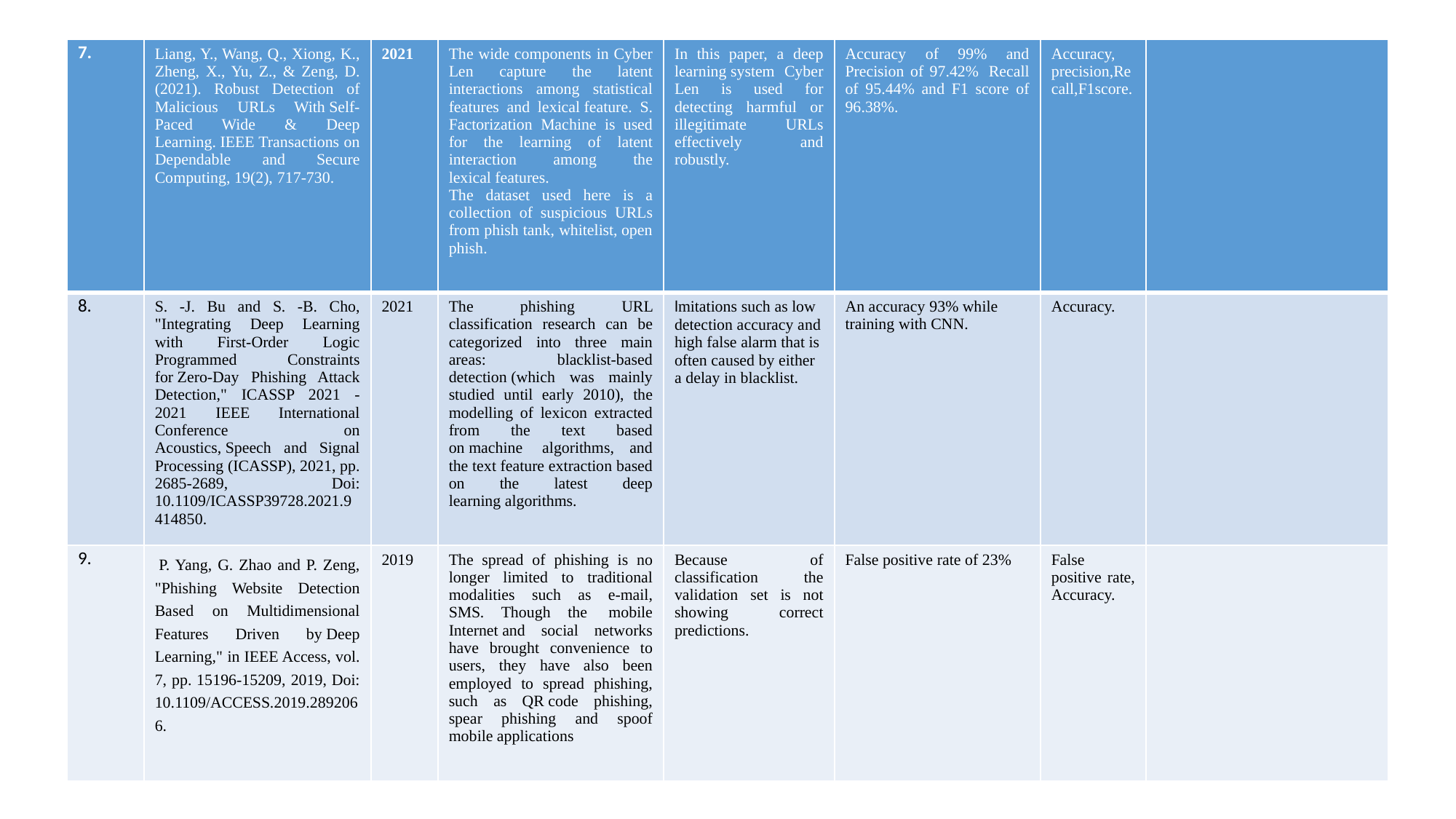

| 7. | Liang, Y., Wang, Q., Xiong, K., Zheng, X., Yu, Z., & Zeng, D. (2021). Robust Detection of Malicious URLs With Self-Paced Wide & Deep Learning. IEEE Transactions on Dependable and Secure Computing, 19(2), 717-730. | 2021​ ​ | The wide components in Cyber Len capture the latent interactions among statistical features and lexical feature. S. Factorization Machine is used for the learning of latent interaction among the lexical features. The dataset used here is a collection of suspicious URLs from phish tank, whitelist, open phish. | ​In this paper, a deep learning system Cyber Len is used for detecting harmful or illegitimate URLs effectively and robustly. | Accuracy of 99% and Precision of 97.42%  Recall of 95.44% and F1 score of 96.38%. | Accuracy, precision,Recall,F1score. | ​ ​ |
| --- | --- | --- | --- | --- | --- | --- | --- |
| 8.​ | S. -J. Bu and S. -B. Cho, "Integrating Deep Learning with First-Order Logic Programmed Constraints for Zero-Day Phishing Attack Detection," ICASSP 2021 - 2021 IEEE International Conference on Acoustics, Speech and Signal Processing (ICASSP), 2021, pp. 2685-2689, Doi: 10.1109/ICASSP39728.2021.9414850. | 2021 | The phishing URL classification research can be categorized into three main areas: blacklist-based detection (which was mainly studied until early 2010), the modelling of lexicon extracted from the text based on machine  algorithms, and the text feature extraction based on the latest deep learning algorithms. | lmitations such as low detection accuracy and high false alarm that is often caused by either a delay in blacklist. | An accuracy 93% while training with CNN. | Accuracy. |  |
| 9.​ | P. Yang, G. Zhao and P. Zeng, "Phishing Website Detection Based on Multidimensional Features Driven by Deep Learning," in IEEE Access, vol. 7, pp. 15196-15209, 2019, Doi: 10.1109/ACCESS.2019.2892066. | 2019 | The spread of phishing is no longer limited to traditional modalities such as e-mail, SMS. Though the  mobile Internet and social networks have brought convenience to users, they have also been employed to spread phishing, such as QR code phishing, spear phishing and spoof mobile applications | Because of classification the validation set is not showing correct predictions. | False positive rate of 23% | False positive rate, Accuracy. |  |